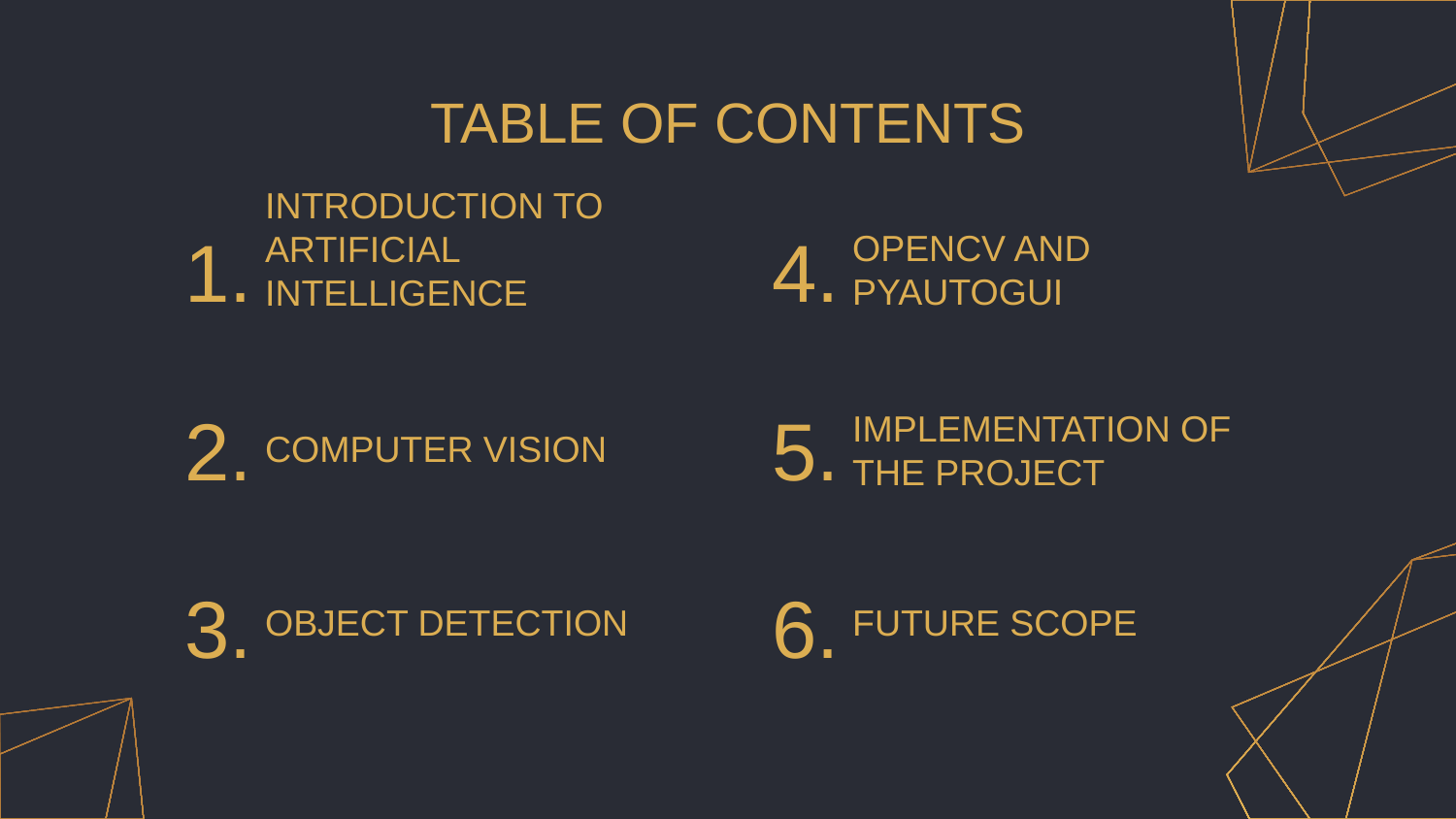

# TABLE OF CONTENTS
OPENCV AND PYAUTOGUI
INTRODUCTION TO ARTIFICIAL INTELLIGENCE
1.
4.
COMPUTER VISION
IMPLEMENTATION OF THE PROJECT
2.
5.
OBJECT DETECTION
FUTURE SCOPE
3.
6.